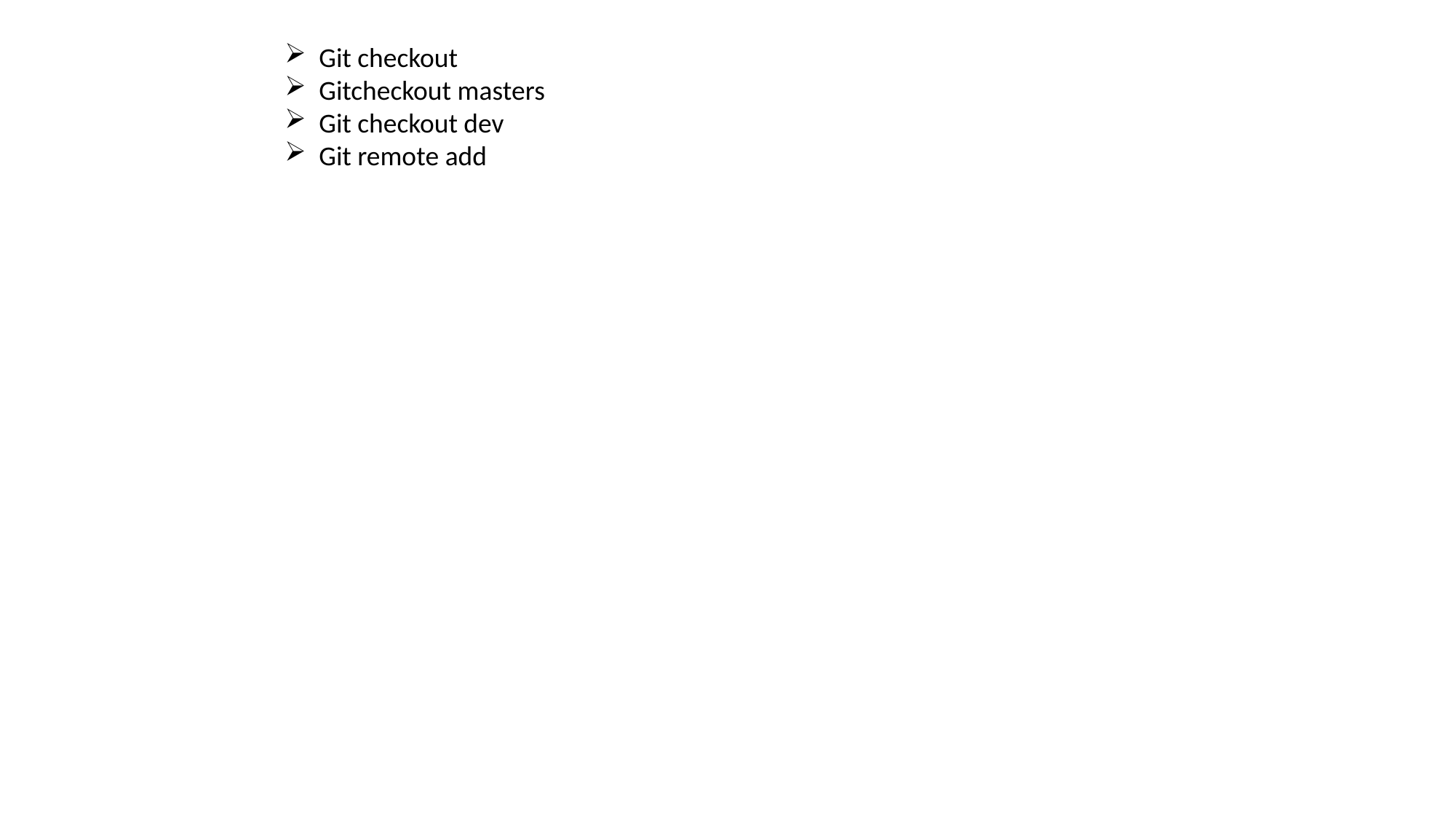

Git checkout
Gitcheckout masters
Git checkout dev
Git remote add